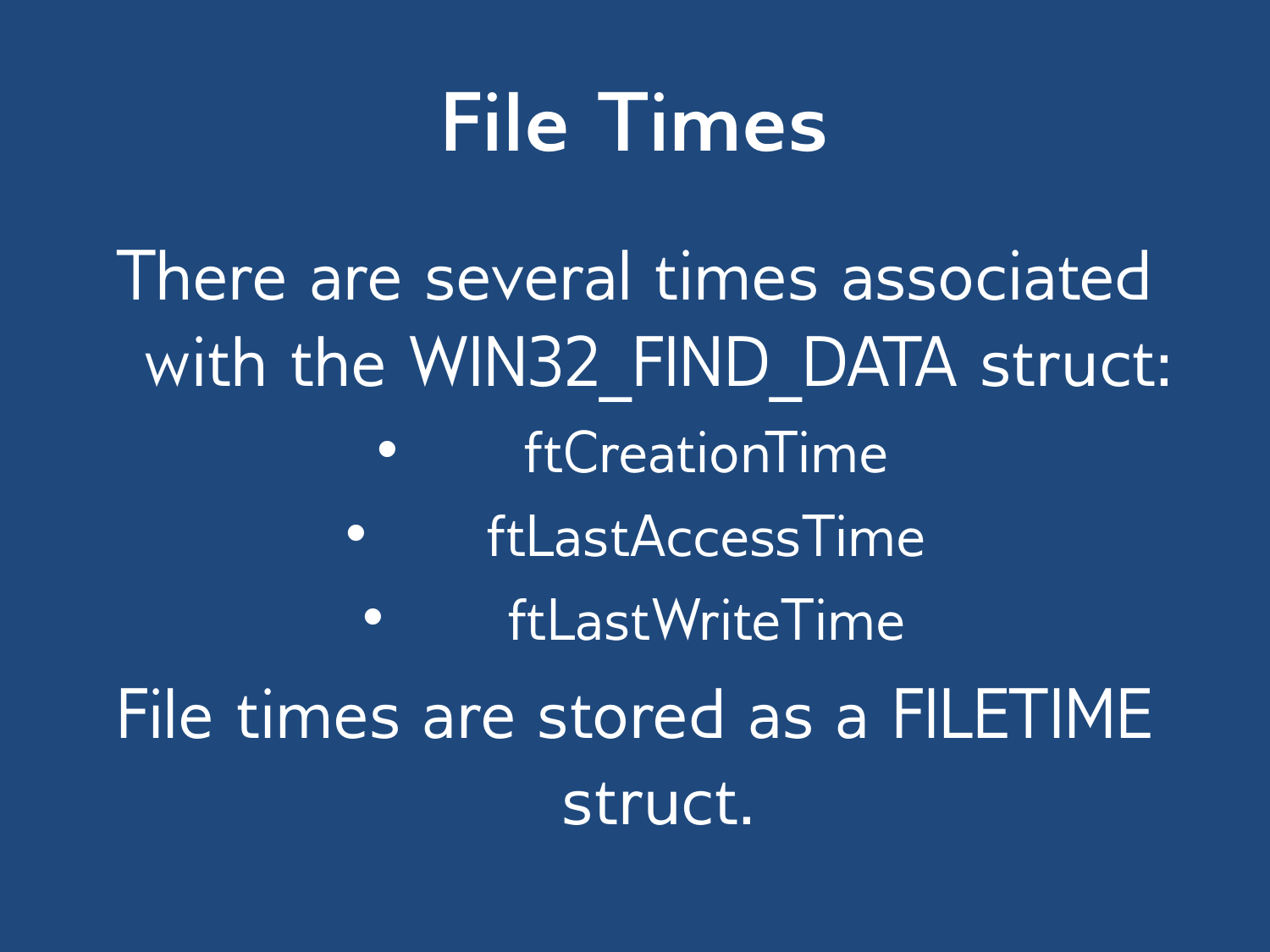

# File Times
There are several times associated with the WIN32_FIND_DATA struct:
ftCreationTime
ftLastAccessTime
ftLastWriteTime
File times are stored as a FILETIME struct.